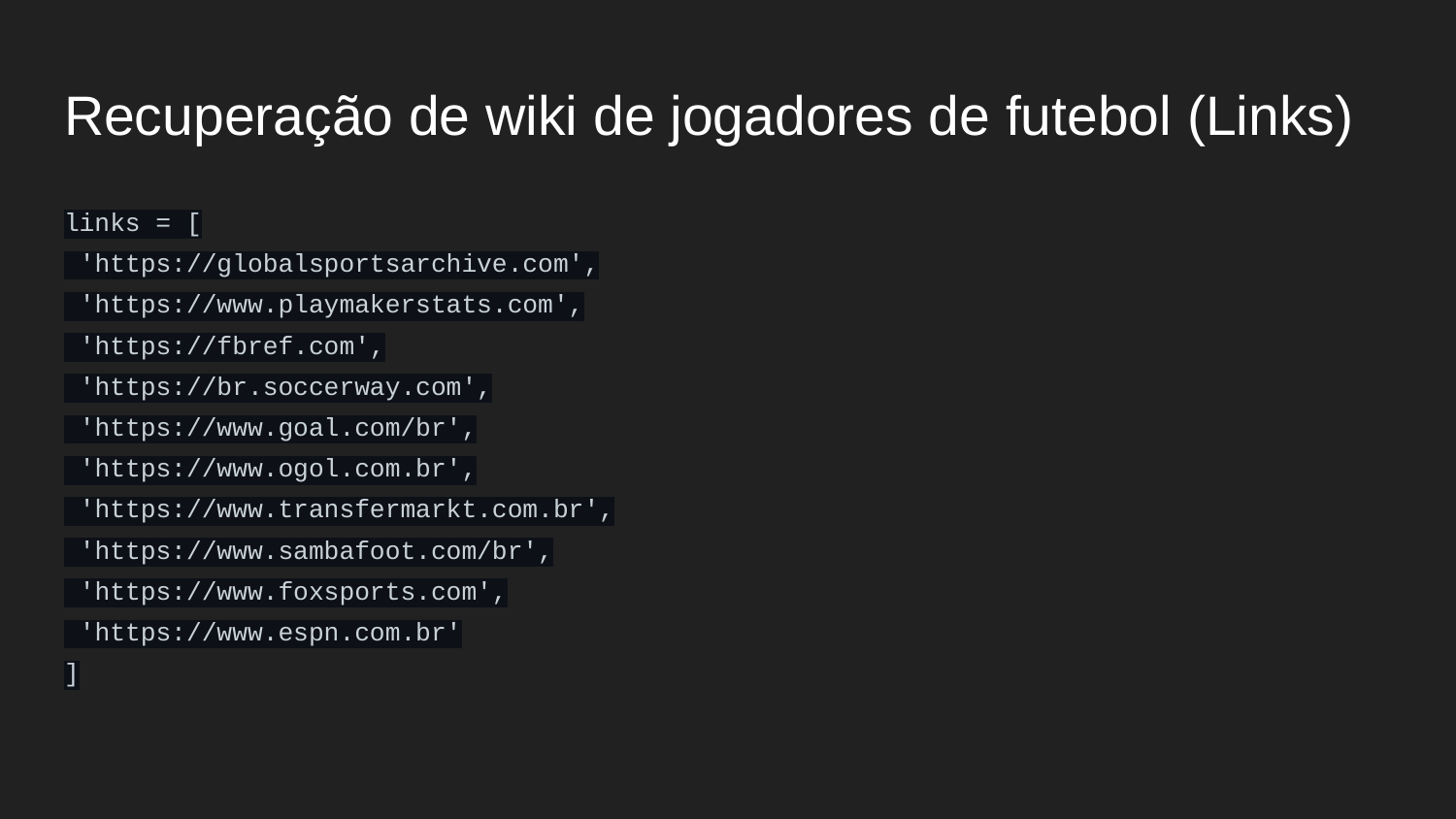

# Recuperação de wiki de jogadores de futebol (Links)
links = [
 'https://globalsportsarchive.com',
 'https://www.playmakerstats.com',
 'https://fbref.com',
 'https://br.soccerway.com',
 'https://www.goal.com/br',
 'https://www.ogol.com.br',
 'https://www.transfermarkt.com.br',
 'https://www.sambafoot.com/br',
 'https://www.foxsports.com',
 'https://www.espn.com.br'
]